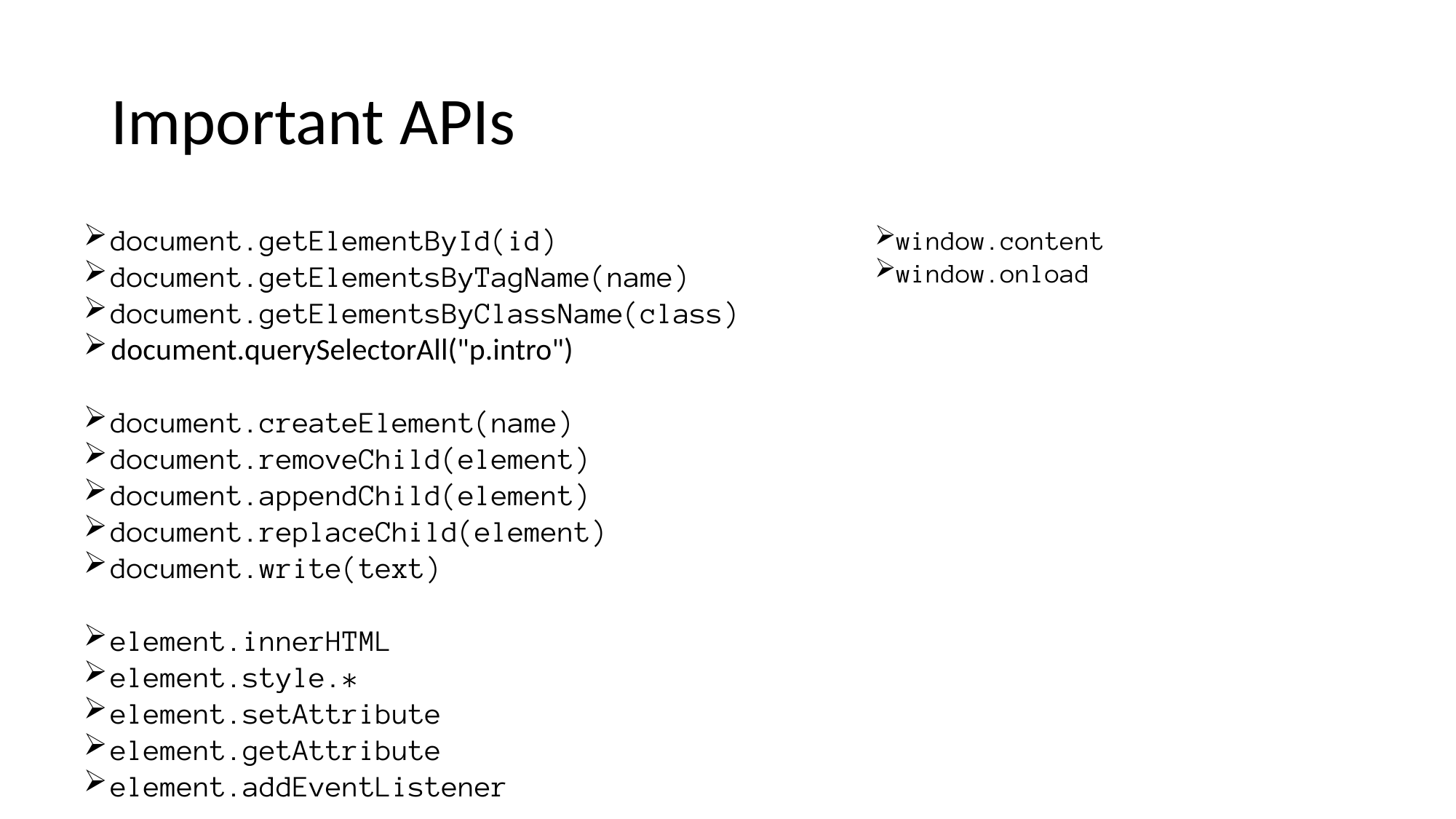

# Important APIs
document.getElementById(id)
document.getElementsByTagName(name)
document.getElementsByClassName(class)
document.querySelectorAll("p.intro")

document.createElement(name)
document.removeChild(element)
document.appendChild(element)
document.replaceChild(element)
document.write(text)

element.innerHTML
element.style.*
element.setAttribute
element.getAttribute
element.addEventListener

window.content
window.onload